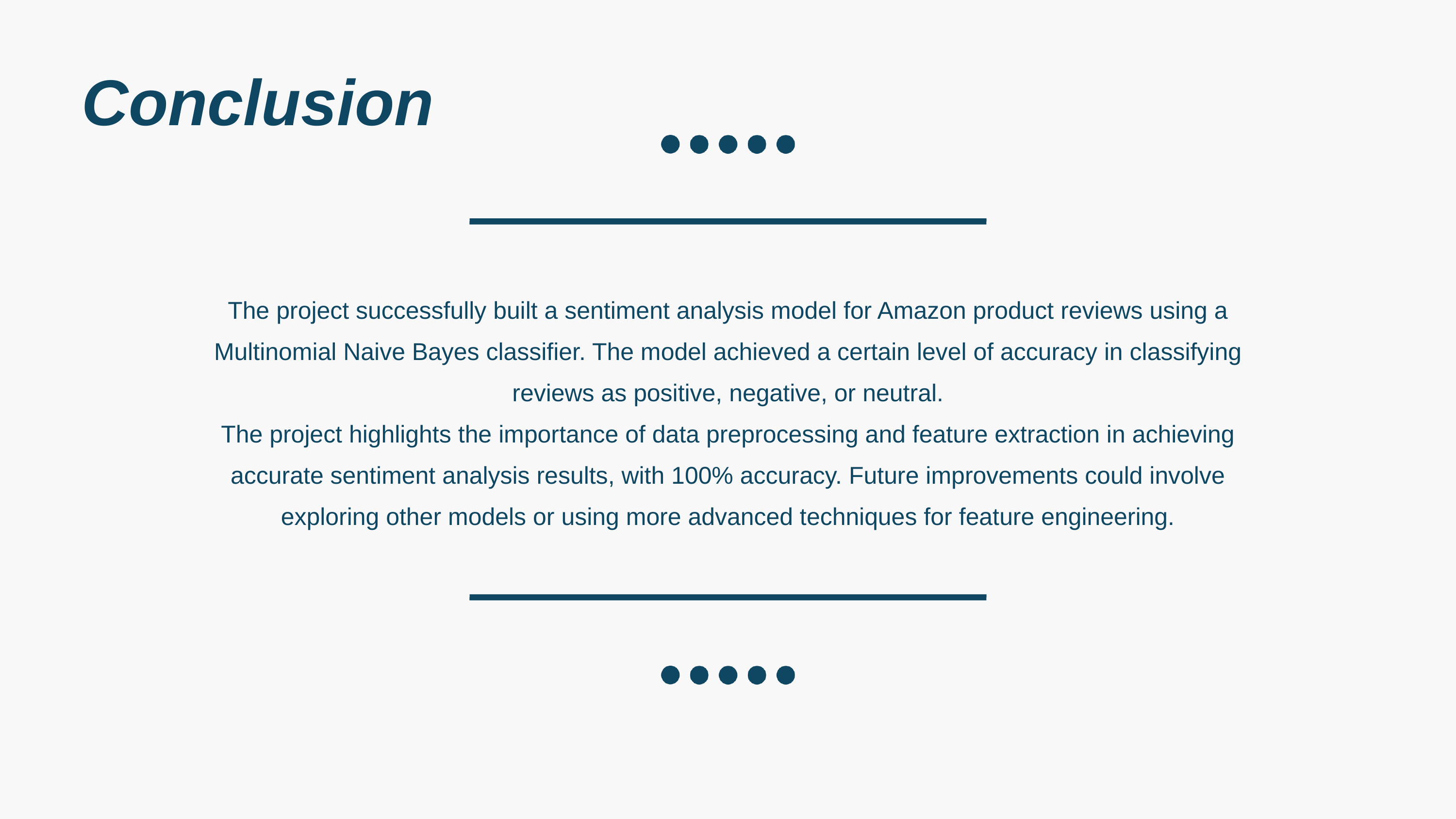

Conclusion

The project successfully built a sentiment analysis model for Amazon product reviews using a Multinomial Naive Bayes classifier. The model achieved a certain level of accuracy in classifying reviews as positive, negative, or neutral.
The project highlights the importance of data preprocessing and feature extraction in achieving accurate sentiment analysis results, with 100% accuracy. Future improvements could involve exploring other models or using more advanced techniques for feature engineering.